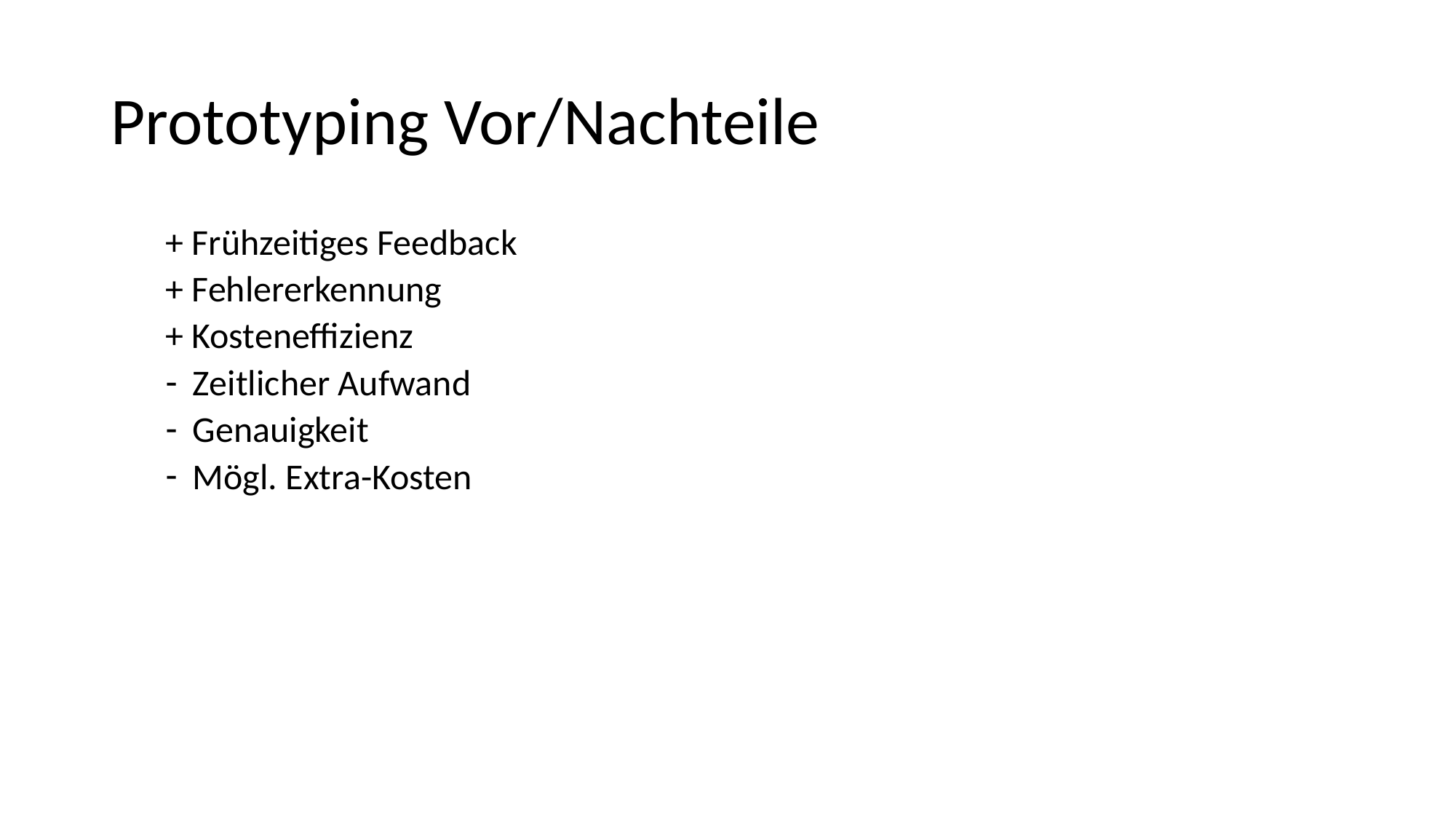

# Prototyping Vor/Nachteile
+ Frühzeitiges Feedback
+ Fehlererkennung
+ Kosteneffizienz
Zeitlicher Aufwand
Genauigkeit
Mögl. Extra-Kosten